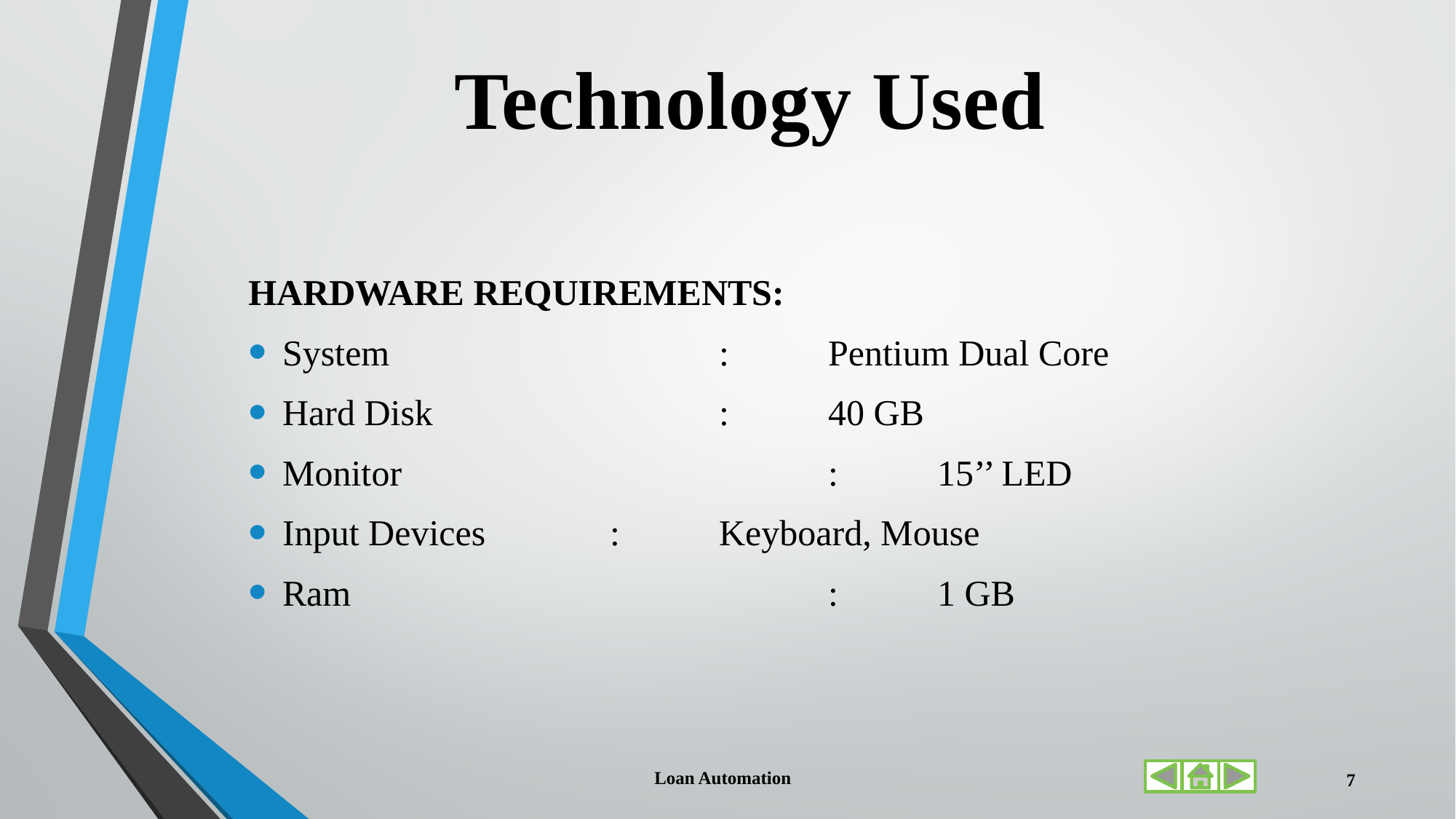

Technology Used

HARDWARE REQUIREMENTS:
System				:	Pentium Dual Core
Hard Disk			:	40 GB
Monitor				:	15’’ LED
Input Devices		:	Keyboard, Mouse
Ram					:	1 GB

Loan Automation
7